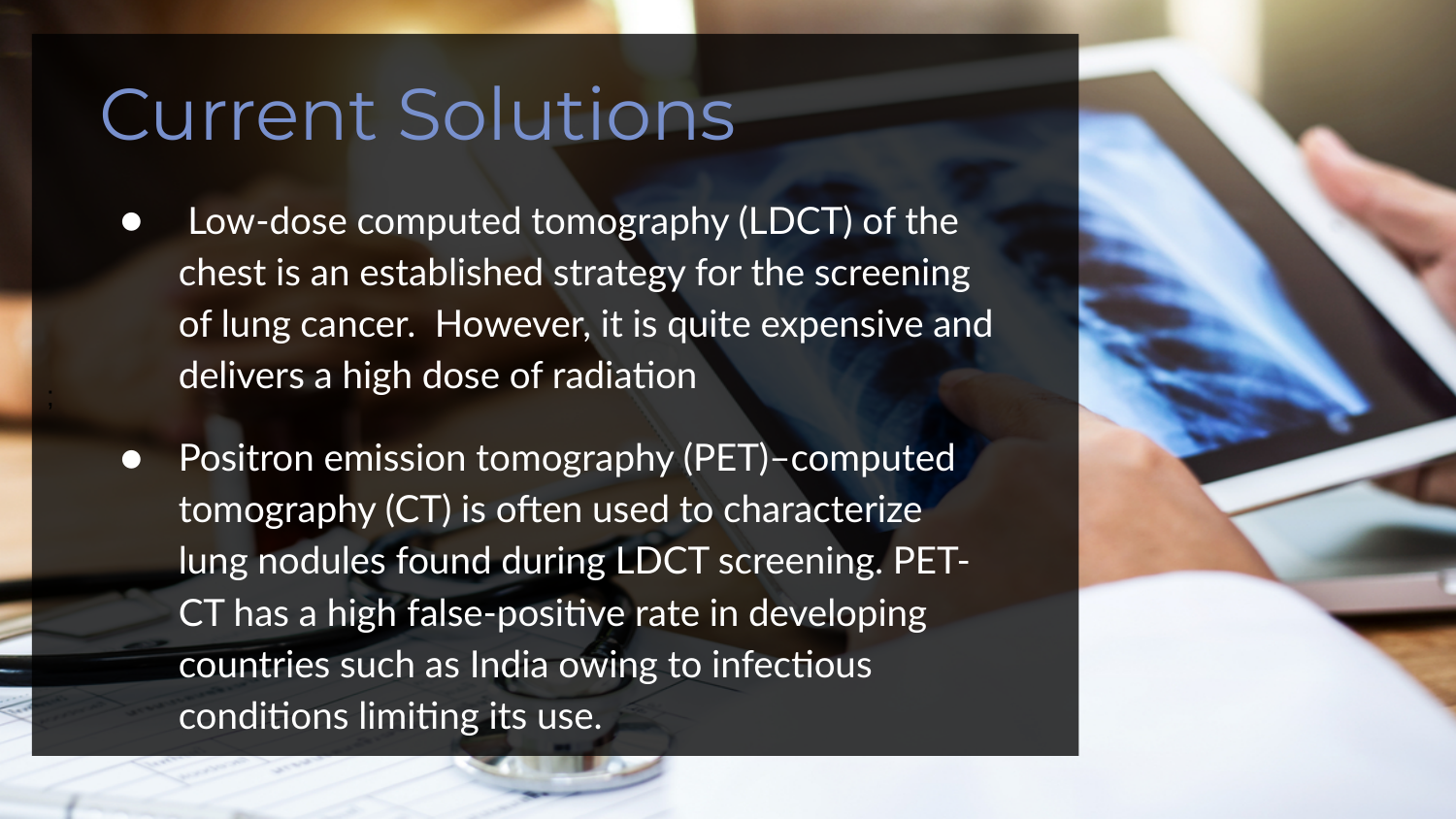

;
Current Solutions
 Low-dose computed tomography (LDCT) of the chest is an established strategy for the screening of lung cancer.  However, it is quite expensive and delivers a high dose of radiation
Positron emission tomography (PET)–computed tomography (CT) is often used to characterize lung nodules found during LDCT screening. PET-CT has a high false-positive rate in developing countries such as India owing to infectious conditions limiting its use.